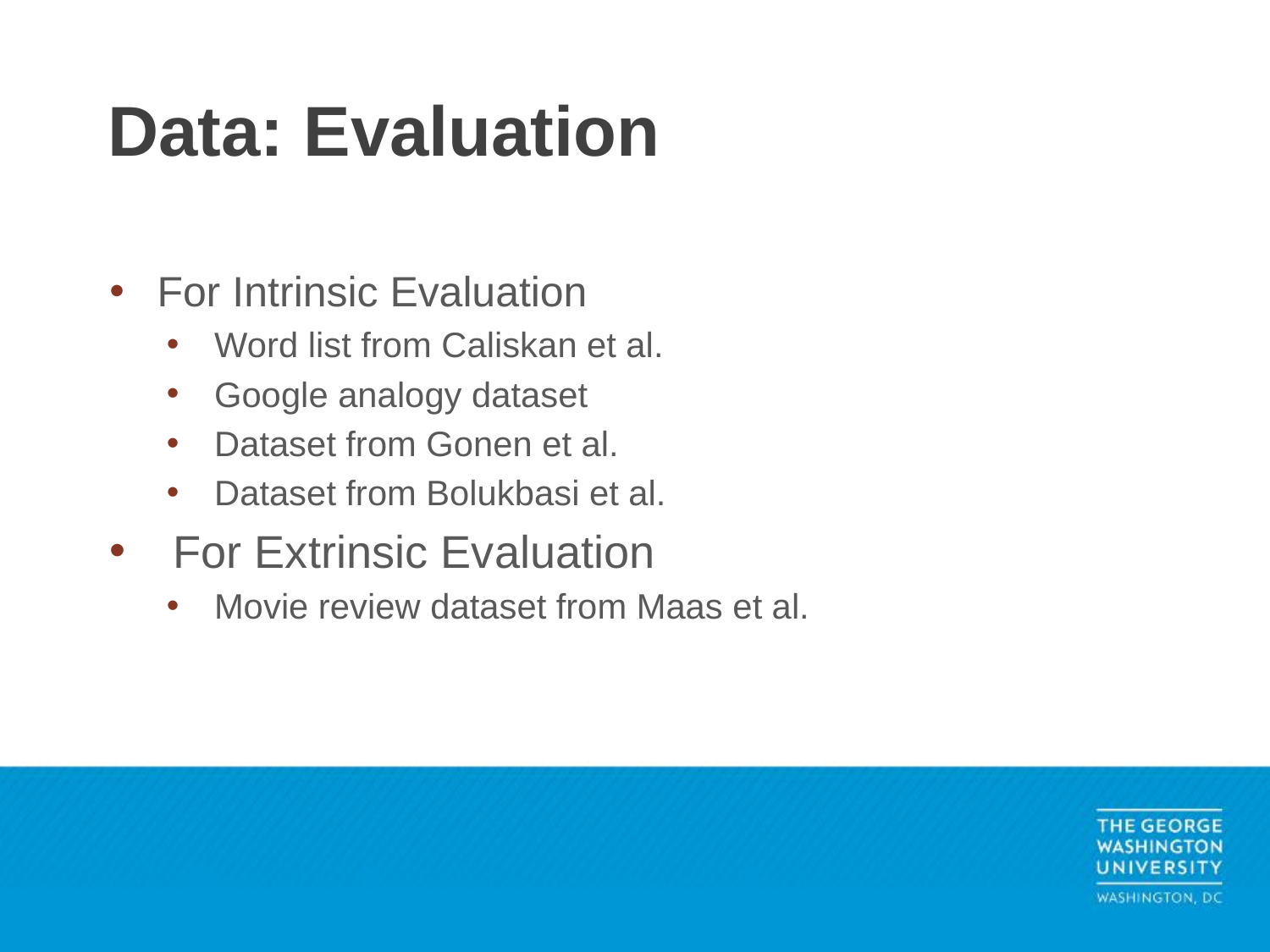

# Data: Evaluation
For Intrinsic Evaluation
Word list from Caliskan et al.
Google analogy dataset
Dataset from Gonen et al.
Dataset from Bolukbasi et al.
For Extrinsic Evaluation
Movie review dataset from Maas et al.